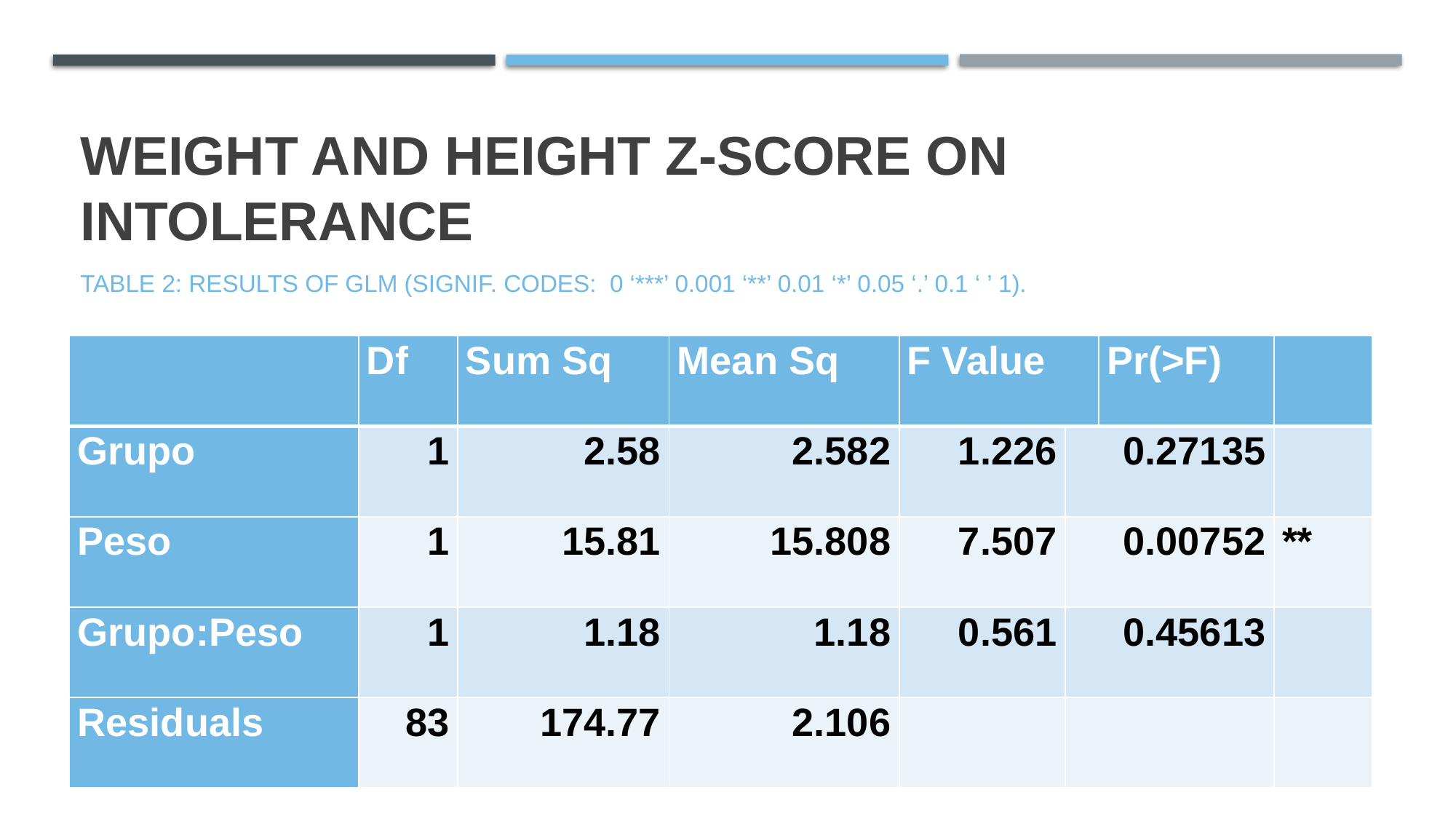

# Weight and height z-score on intolerance
Table 2: Results of GLM (Signif. codes:  0 ‘***’ 0.001 ‘**’ 0.01 ‘*’ 0.05 ‘.’ 0.1 ‘ ’ 1).
|  | Df | Sum Sq | Mean Sq | F Value |  | Pr(>F) |  |
| --- | --- | --- | --- | --- | --- | --- | --- |
| Grupo | 1 | 2.58 | 2.582 | 1.226 | 0.27135 |  |  |
| Peso | 1 | 15.81 | 15.808 | 7.507 | 0.00752 |  | \*\* |
| Grupo:Peso | 1 | 1.18 | 1.18 | 0.561 | 0.45613 |  |  |
| Residuals | 83 | 174.77 | 2.106 |  |  |  |  |